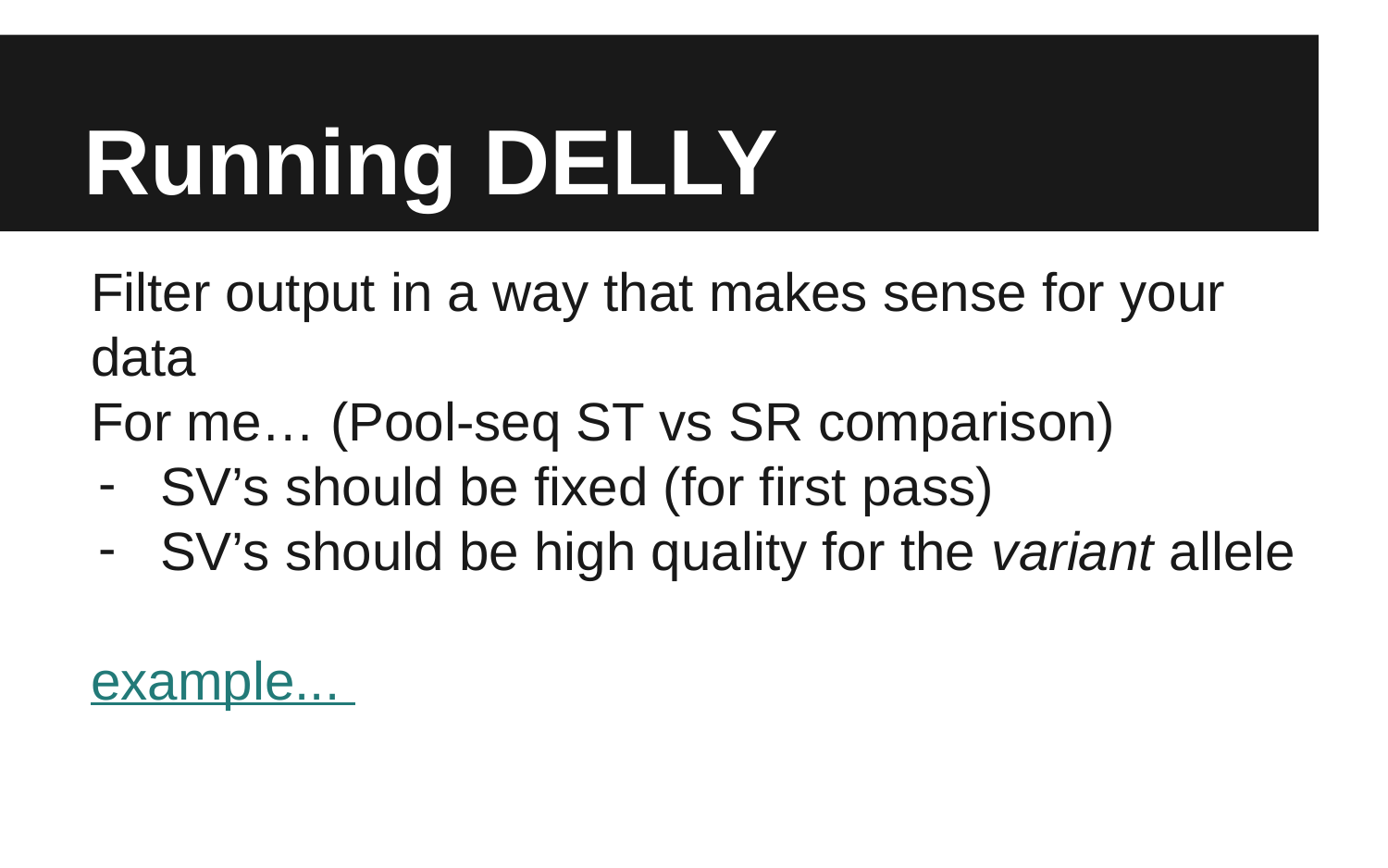

# Running DELLY
Filter output in a way that makes sense for your data
For me… (Pool-seq ST vs SR comparison)
SV’s should be fixed (for first pass)
SV’s should be high quality for the variant allele

example...